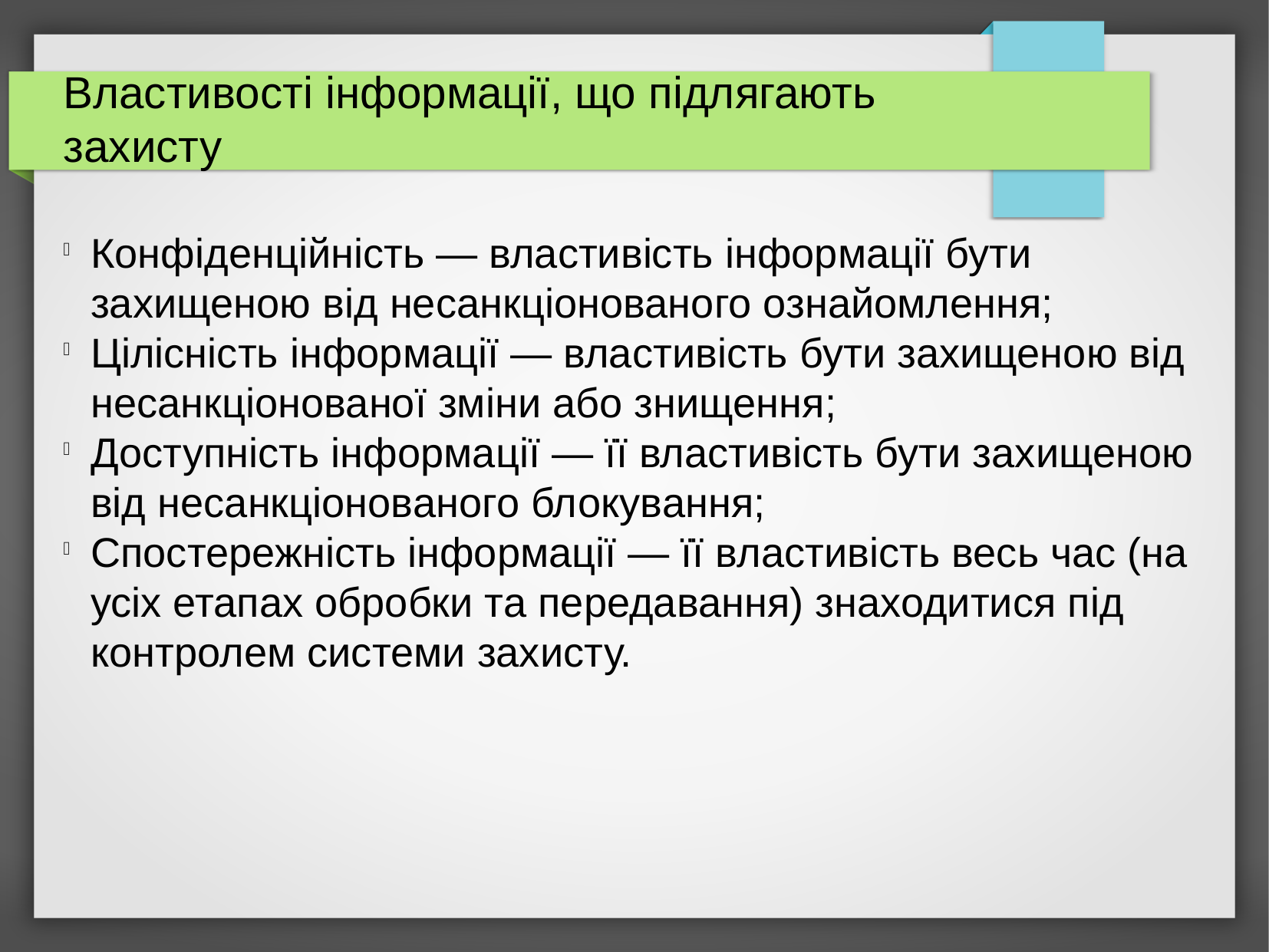

Властивості інформації, що підлягають захисту
Конфіденційність — властивість інформації бути захищеною від несанкціонованого ознайомлення;
Цілісність інформації — властивість бути захищеною від несанкціонованої зміни або знищення;
Доступність інформації — її властивість бути захищеною від несанкціонованого блокування;
Спостережність інформації — її властивість весь час (на усіх етапах обробки та передавання) знаходитися під контролем системи захисту.